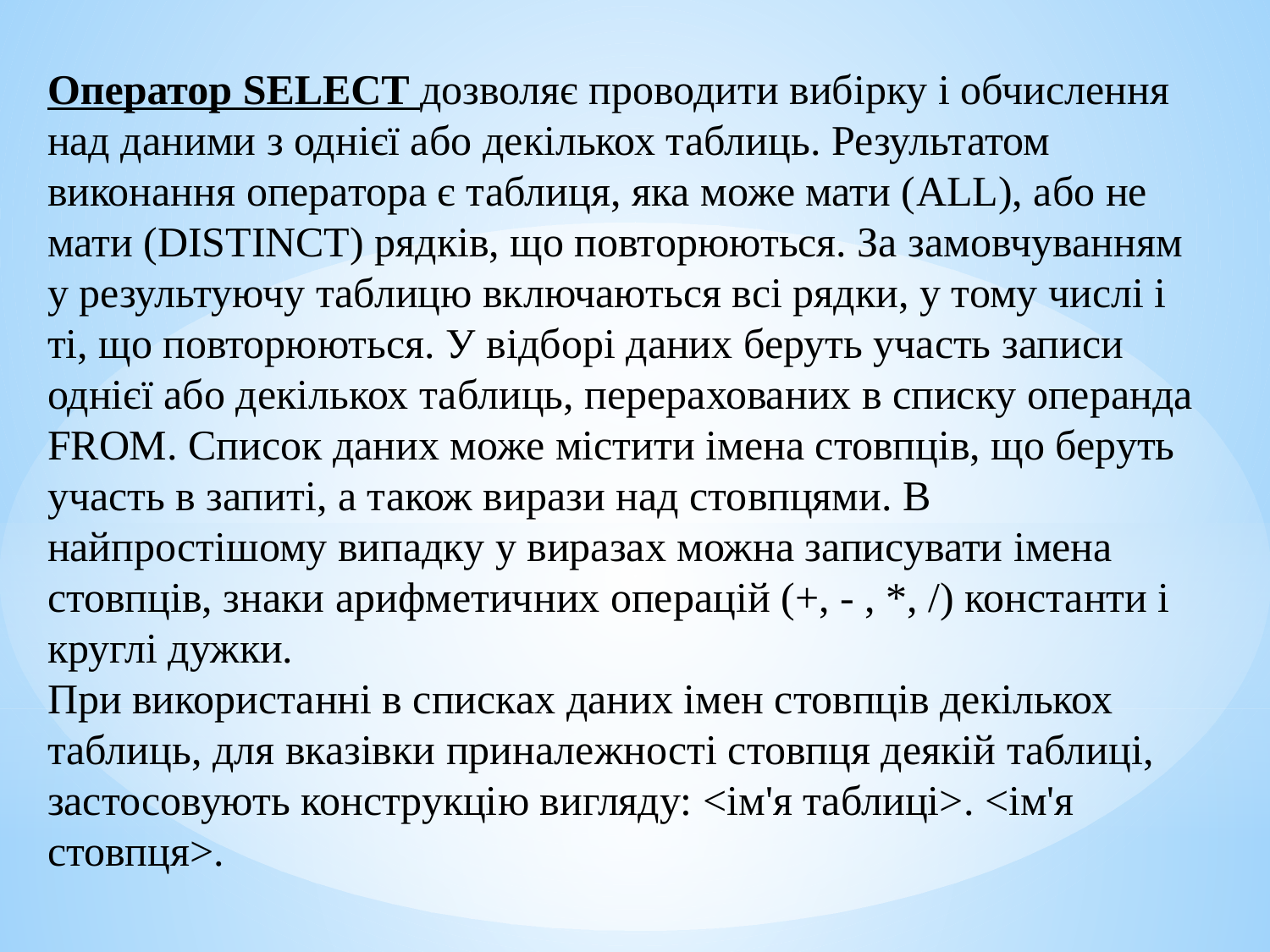

Оператор SELECT дозволяє проводити вибірку і обчислення над даними з однієї або декількох таблиць. Результатом виконання оператора є таблиця, яка може мати (ALL), або не мати (DISTINCT) рядків, що повторюються. За замовчуванням у результуючу таблицю включаються всі рядки, у тому числі і ті, що повторюються. У відборі даних беруть участь записи однієї або декількох таблиць, перерахованих в списку операнда FROM. Список даних може містити імена стовпців, що беруть участь в запиті, а також вирази над стовпцями. В найпростішому випадку у виразах можна записувати імена стовпців, знаки арифметичних операцій (+, - , *, /) константи і круглі дужки.
При використанні в списках даних імен стовпців декількох таблиць, для вказівки приналежності стовпця деякій таблиці, застосовують конструкцію вигляду: <ім'я таблиці>. <ім'я стовпця>.